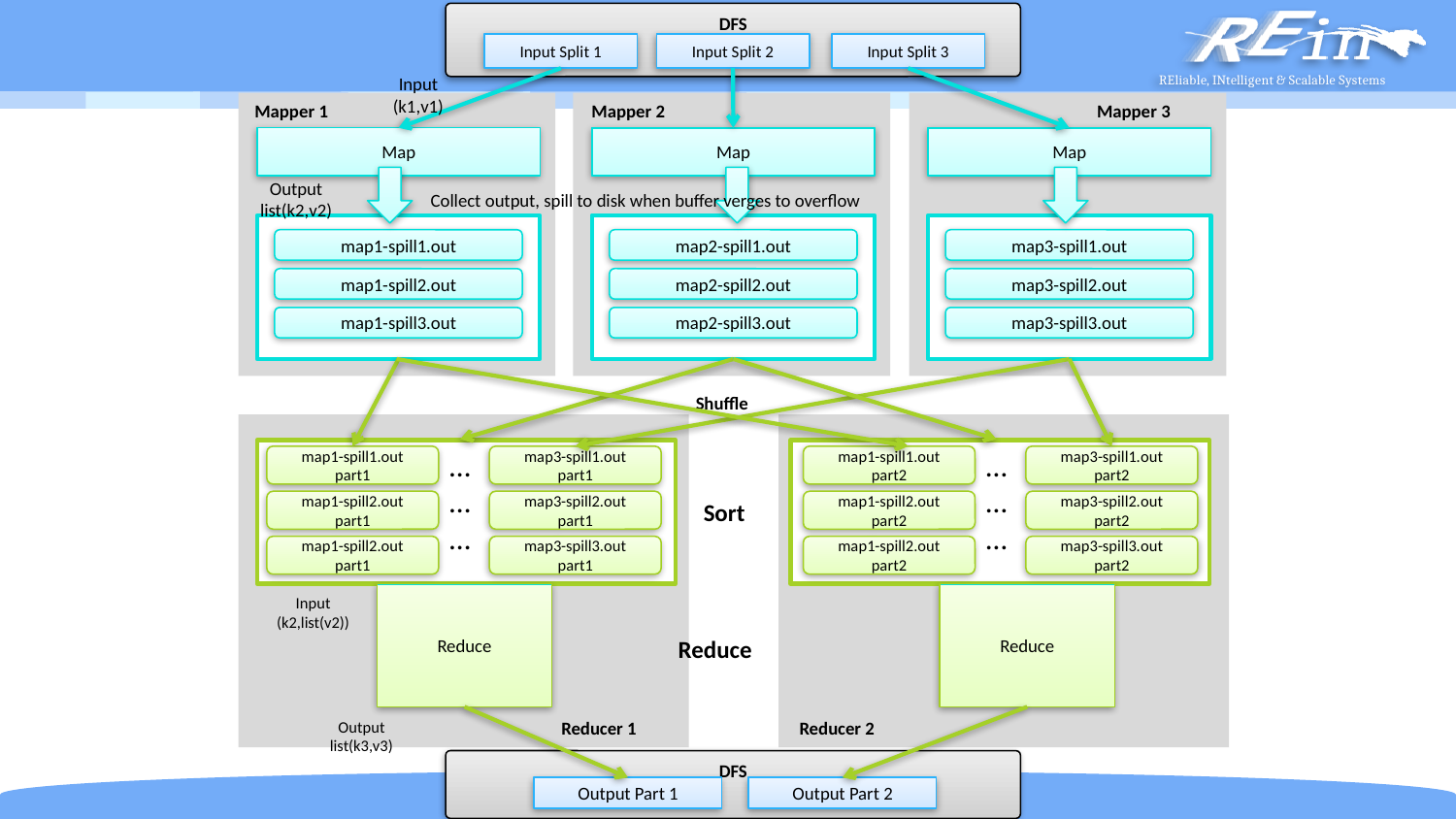

DFS
Input Split 1
Input Split 2
Input Split 3
Input
(k1,v1)
Mapper 1
Mapper 2
Mapper 3

Map
Map
Map

Output
list(k2,v2)
Collect output, spill to disk when buffer verges to overflow

map1-spill1.out
map2-spill1.out
map3-spill1.out
map1-spill2.out
map2-spill2.out
map3-spill2.out
map1-spill3.out
map2-spill3.out
map3-spill3.out
Shuffle

…
…
…
…
…
…

map1-spill1.out
part1
map3-spill1.out
part1
map1-spill1.out
part2
map3-spill1.out
part2
Sort
map1-spill2.out
part1
map3-spill2.out
part1
map1-spill2.out
part2
map3-spill2.out
part2
map1-spill2.out
part1
map3-spill3.out
part1
map3-spill3.out
part2
map1-spill2.out
part2
Reduce
Reduce
Input
(k2,list(v2))
Reduce
Output
list(k3,v3)
Reducer 1
Reducer 2
DFS
Output Part 1
Output Part 2
#